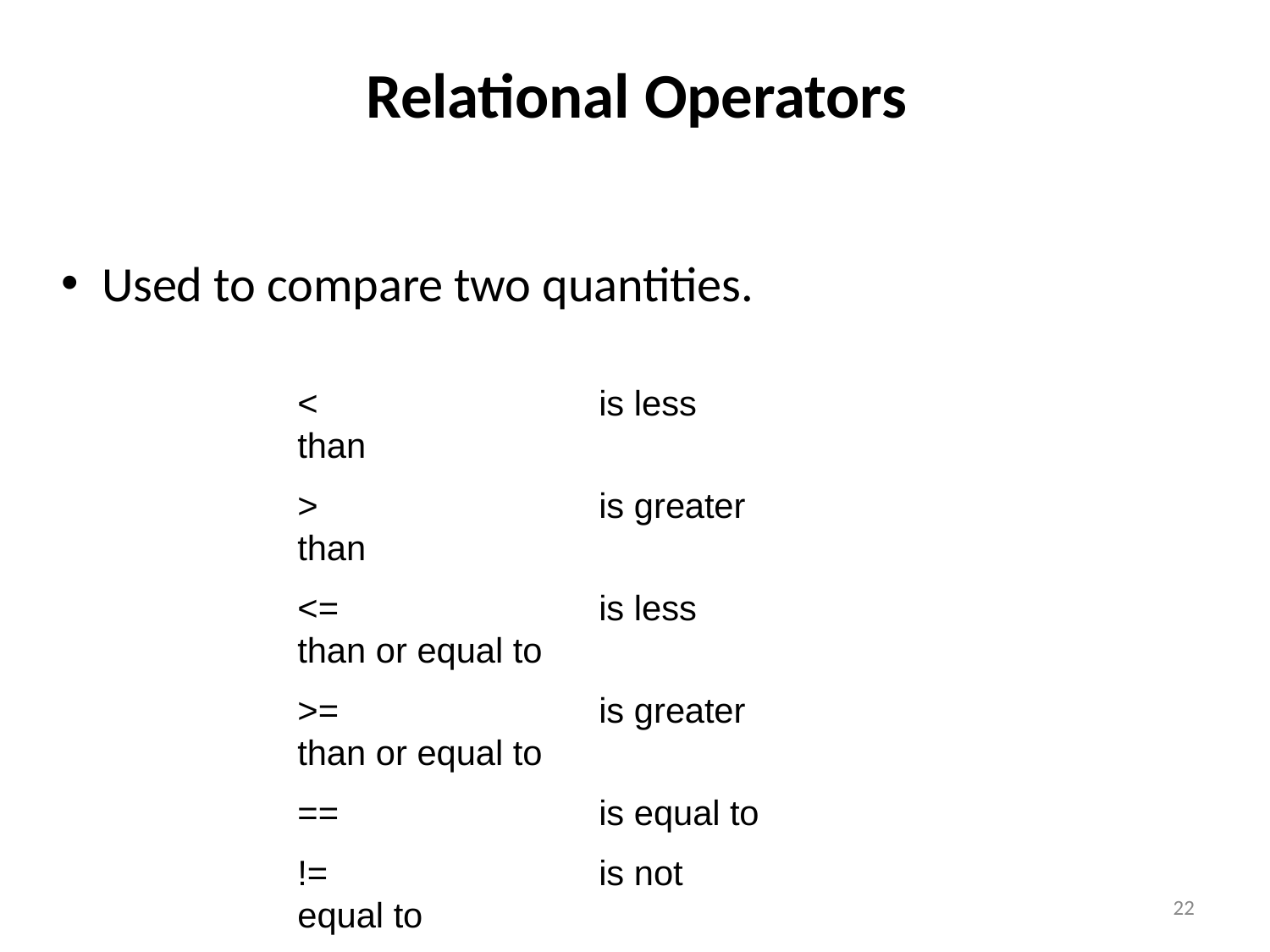

# Relational Operators
Used to compare two quantities.

<	is less than
>	is greater than
<=	is less than or equal to
>=	is greater than or equal to
==	is equal to
!=	is not equal to
22